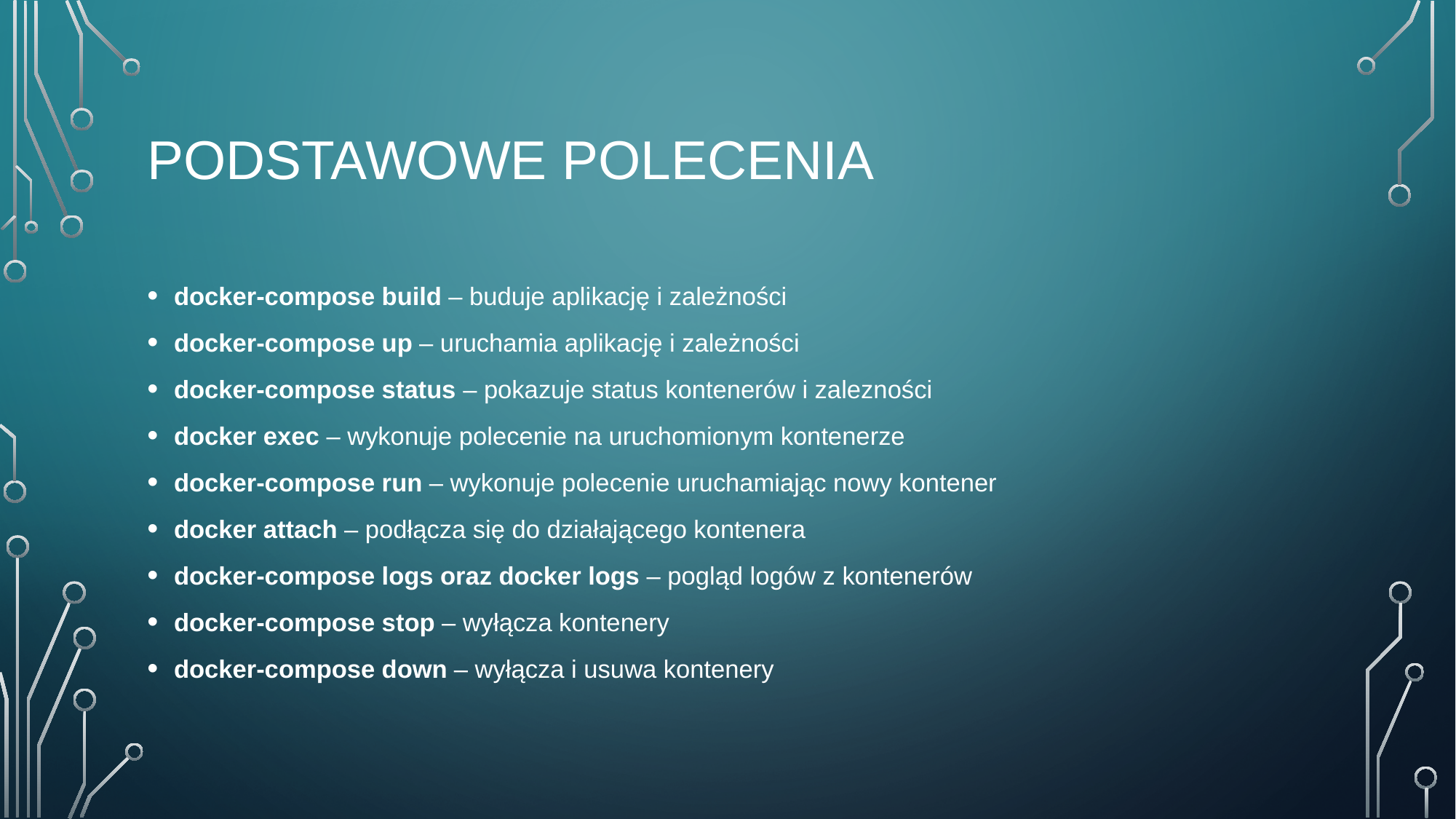

# Podstawowe polecenia
docker-compose build – buduje aplikację i zależności
docker-compose up – uruchamia aplikację i zależności
docker-compose status – pokazuje status kontenerów i zalezności
docker exec – wykonuje polecenie na uruchomionym kontenerze
docker-compose run – wykonuje polecenie uruchamiając nowy kontener
docker attach – podłącza się do działającego kontenera
docker-compose logs oraz docker logs – pogląd logów z kontenerów
docker-compose stop – wyłącza kontenery
docker-compose down – wyłącza i usuwa kontenery